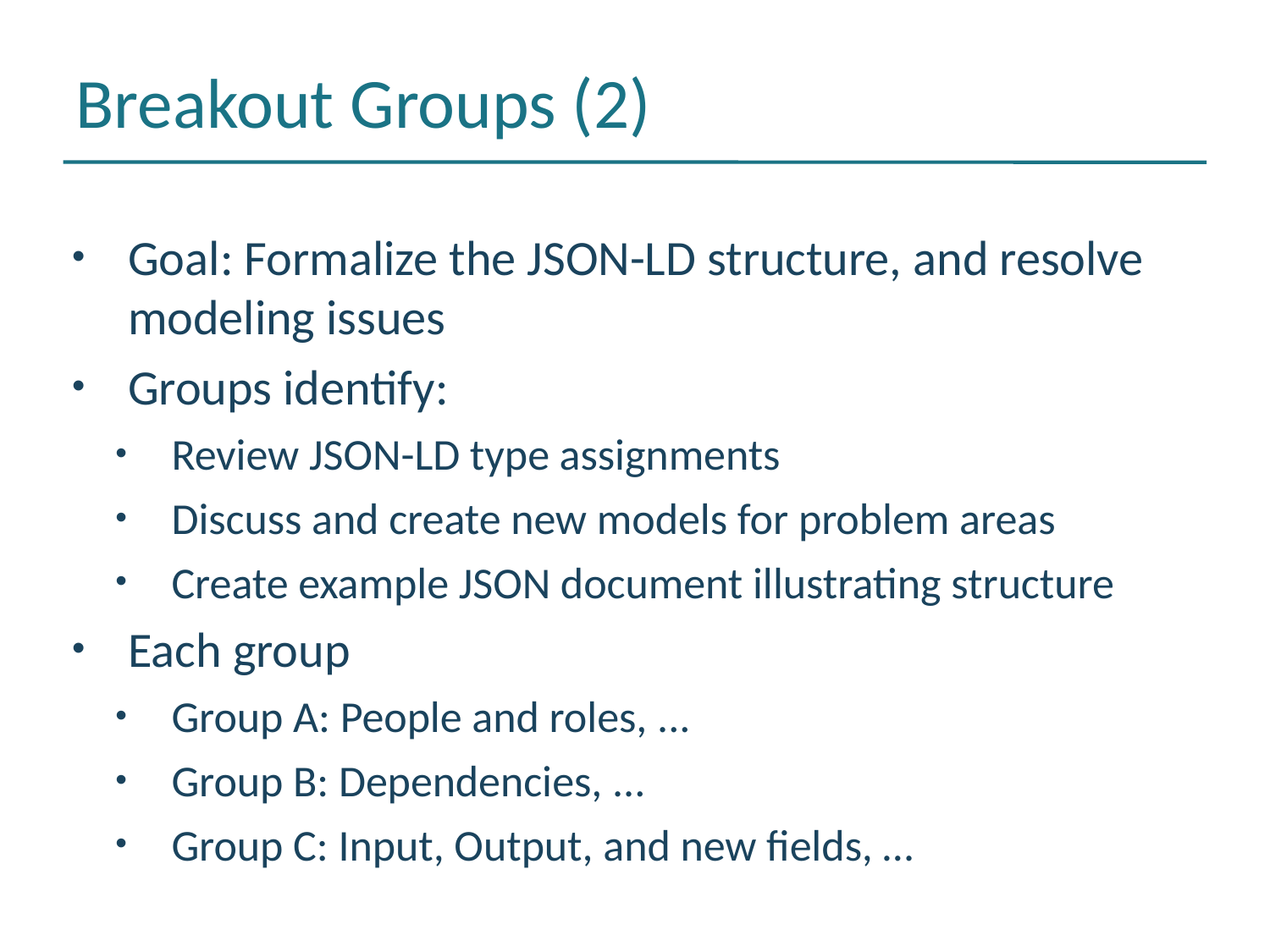

# Breakout Groups (2)
Goal: Formalize the JSON-LD structure, and resolve modeling issues
Groups identify:
Review JSON-LD type assignments
Discuss and create new models for problem areas
Create example JSON document illustrating structure
Each group
Group A: People and roles, ...
Group B: Dependencies, ...
Group C: Input, Output, and new fields, …